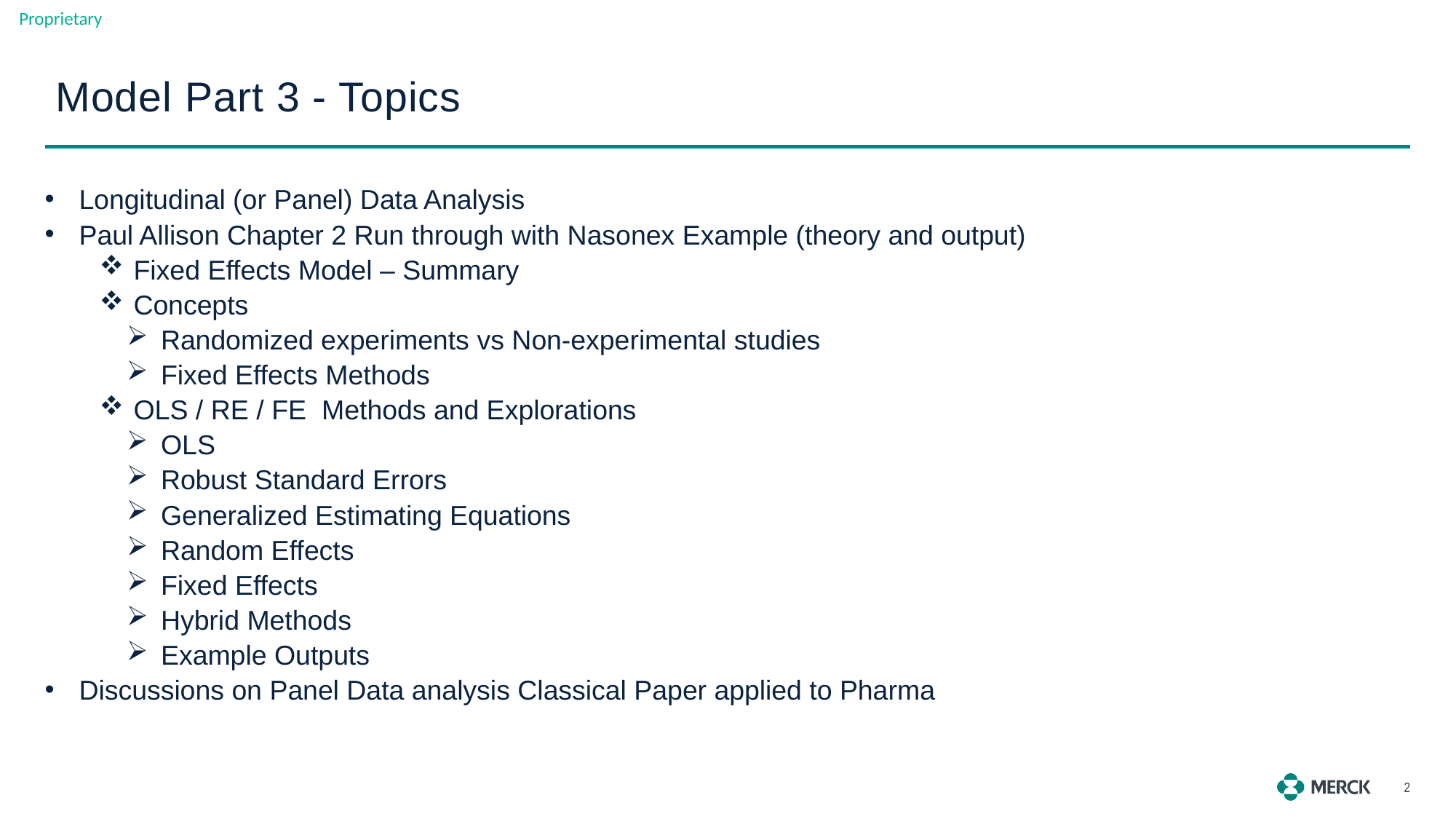

Model Part 3 - Topics
Longitudinal (or Panel) Data Analysis
Paul Allison Chapter 2 Run through with Nasonex Example (theory and output)
Fixed Effects Model – Summary
Concepts
Randomized experiments vs Non-experimental studies
Fixed Effects Methods
OLS / RE / FE  Methods and Explorations
OLS
Robust Standard Errors
Generalized Estimating Equations
Random Effects
Fixed Effects
Hybrid Methods
Example Outputs
Discussions on Panel Data analysis Classical Paper applied to Pharma
2